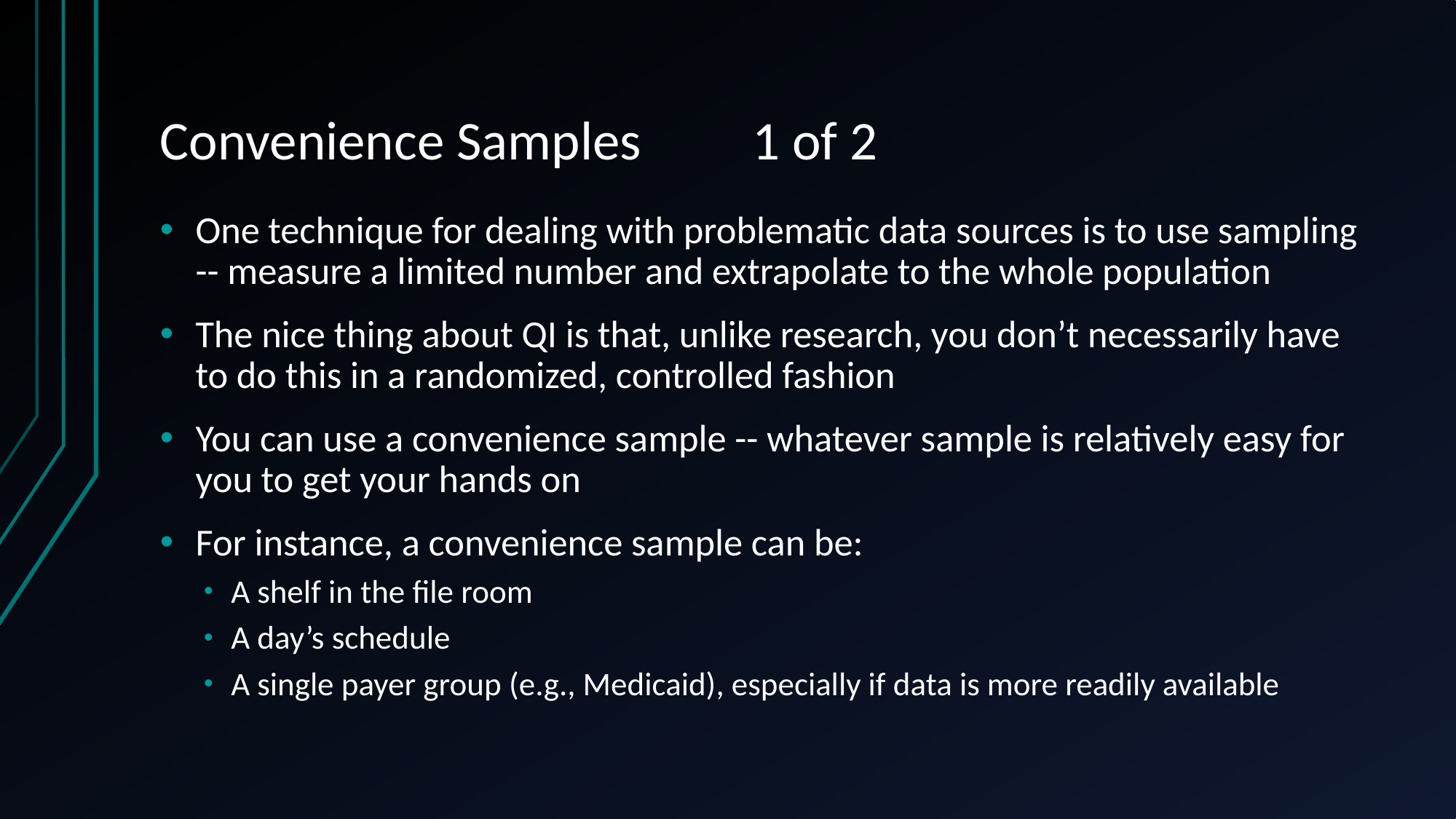

# Convenience Samples         1 of 2
One technique for dealing with problematic data sources is to use sampling -- measure a limited number and extrapolate to the whole population
The nice thing about QI is that, unlike research, you don’t necessarily have to do this in a randomized, controlled fashion
You can use a convenience sample -- whatever sample is relatively easy for you to get your hands on
For instance, a convenience sample can be:
A shelf in the file room
A day’s schedule
A single payer group (e.g., Medicaid), especially if data is more readily available